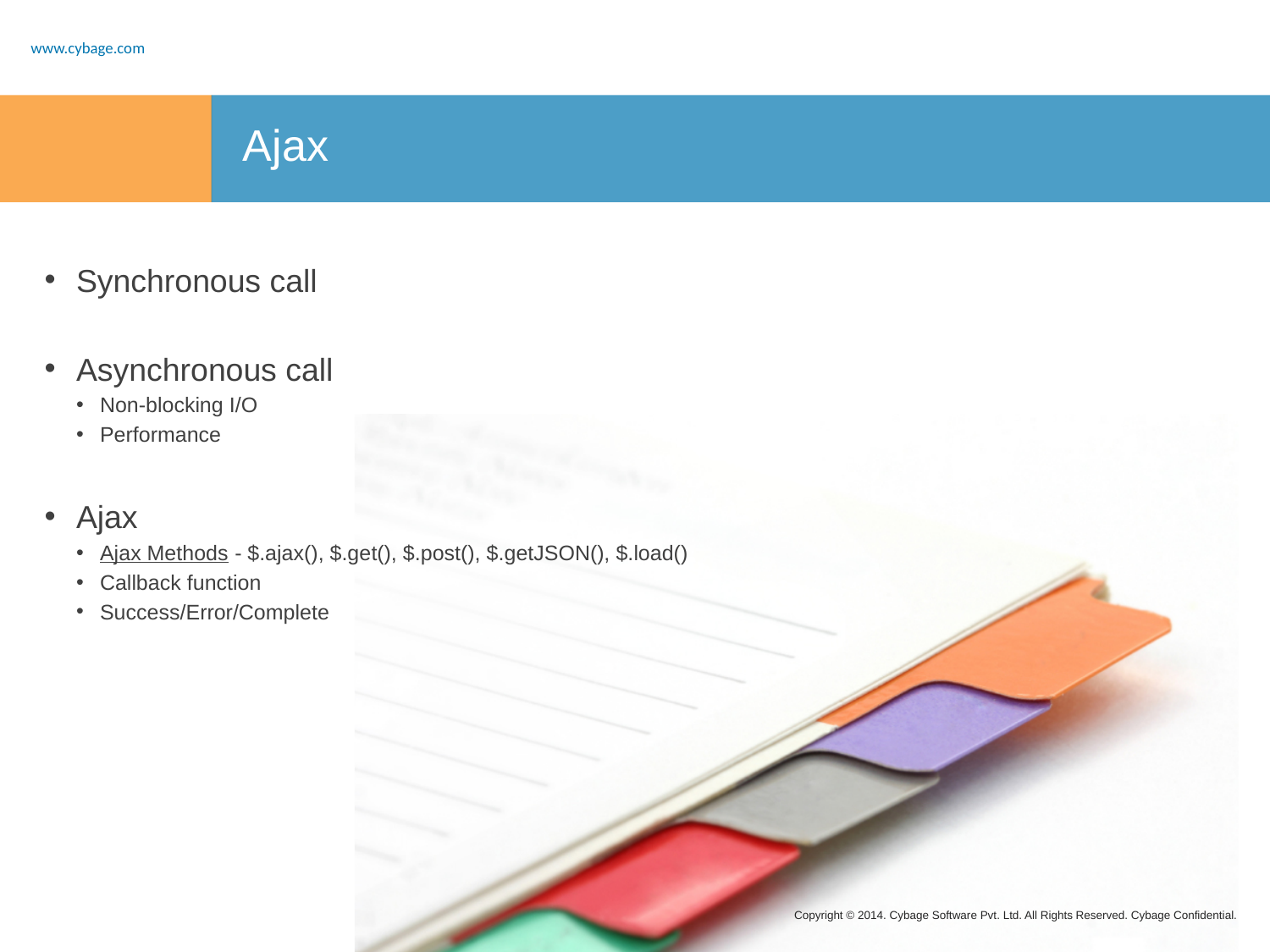

# Ajax
Synchronous call

Asynchronous call
Non-blocking I/O
Performance

Ajax
Ajax Methods - $.ajax(), $.get(), $.post(), $.getJSON(), $.load()
Callback function
Success/Error/Complete